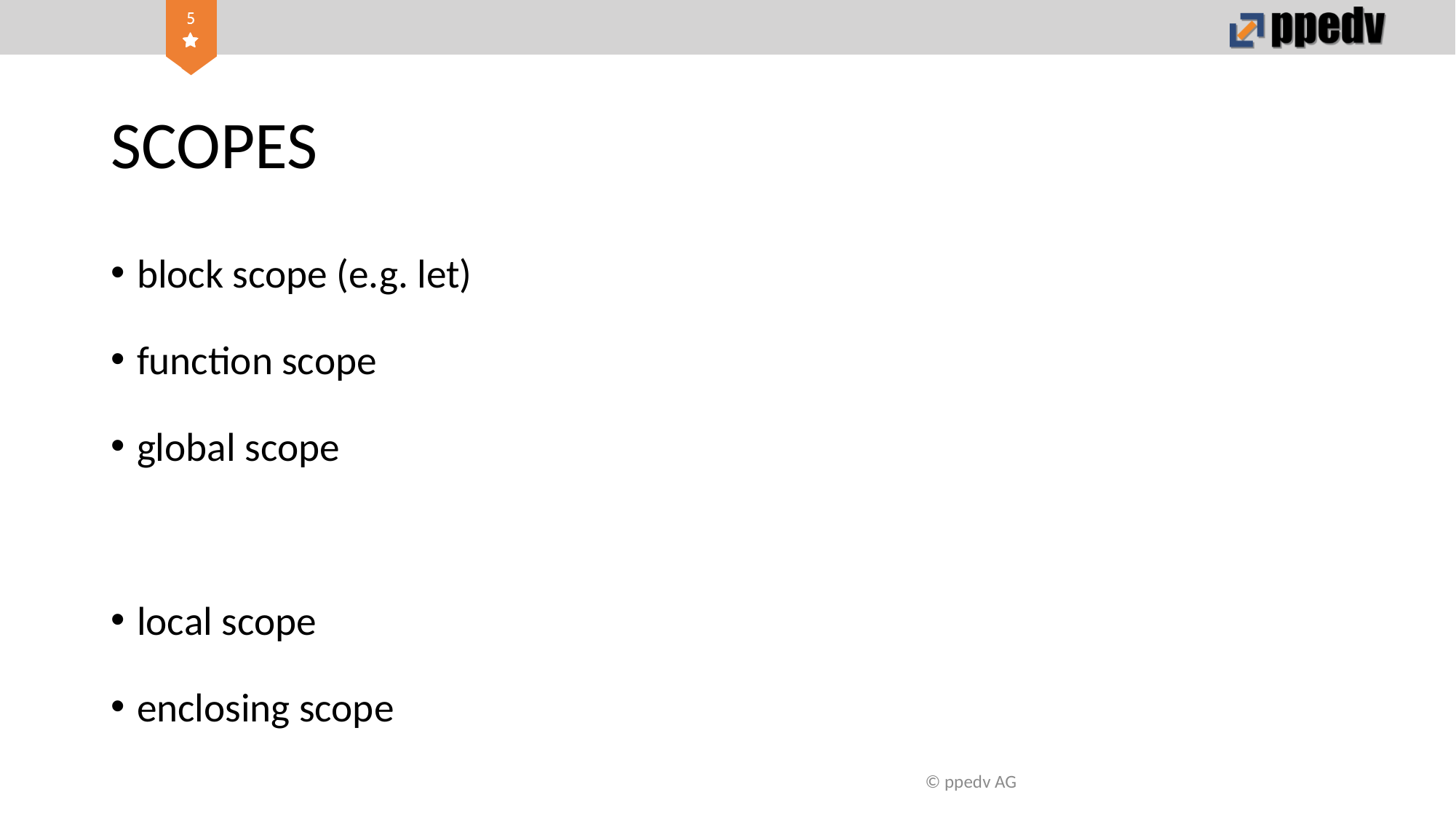

# SCOPES
block scope (e.g. let)
function scope
global scope

local scope
enclosing scope

© ppedv AG